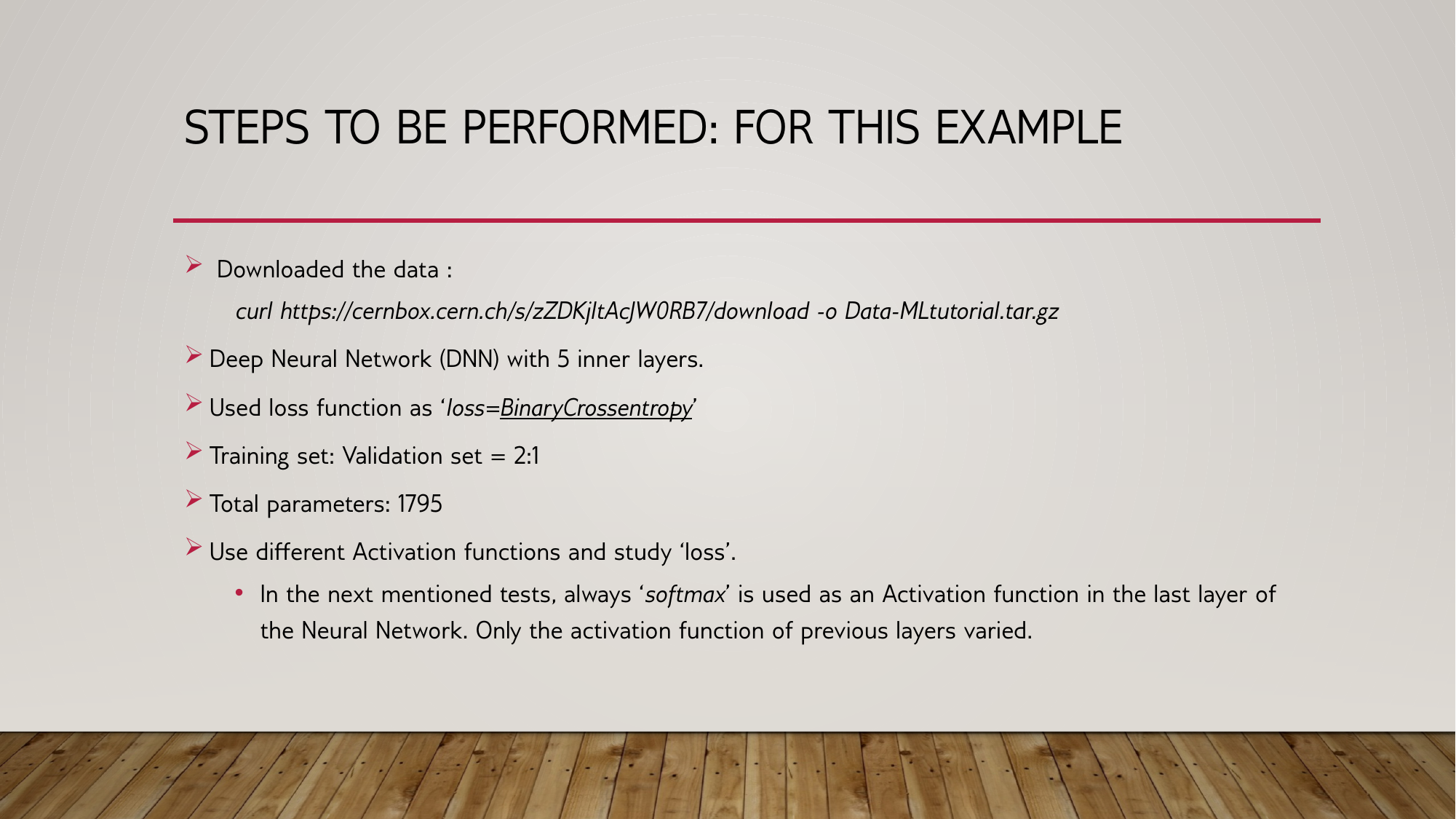

# Steps to be performed: For this example
 Downloaded the data :
curl https://cernbox.cern.ch/s/zZDKjltAcJW0RB7/download -o Data-MLtutorial.tar.gz
Deep Neural Network (DNN) with 5 inner layers.
Used loss function as ‘loss=BinaryCrossentropy’
Training set: Validation set = 2:1
Total parameters: 1795
Use different Activation functions and study ‘loss’.
In the next mentioned tests, always ‘softmax’ is used as an Activation function in the last layer of the Neural Network. Only the activation function of previous layers varied.